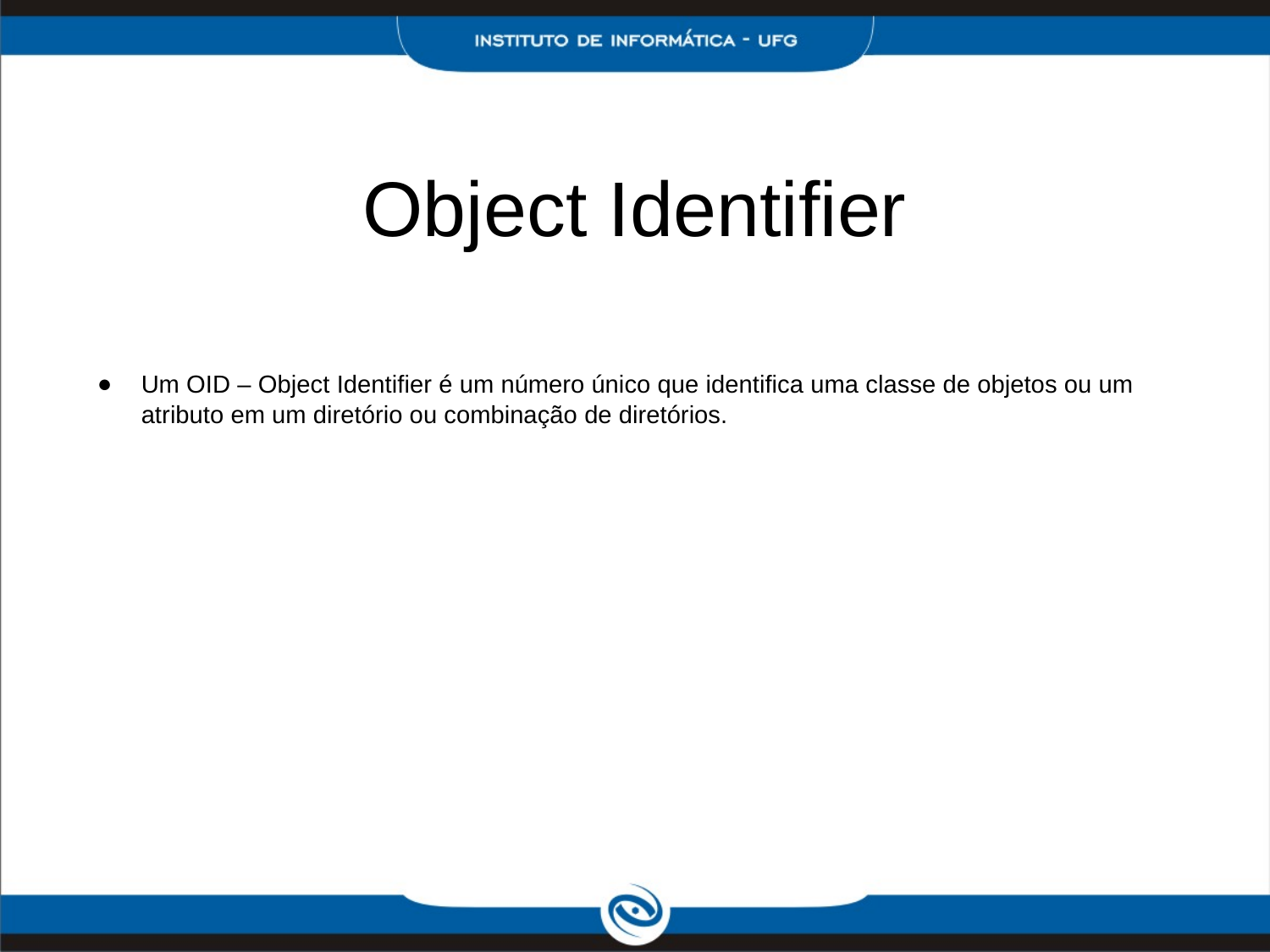

# Object Identifier
Um OID – Object Identifier é um número único que identifica uma classe de objetos ou um atributo em um diretório ou combinação de diretórios.